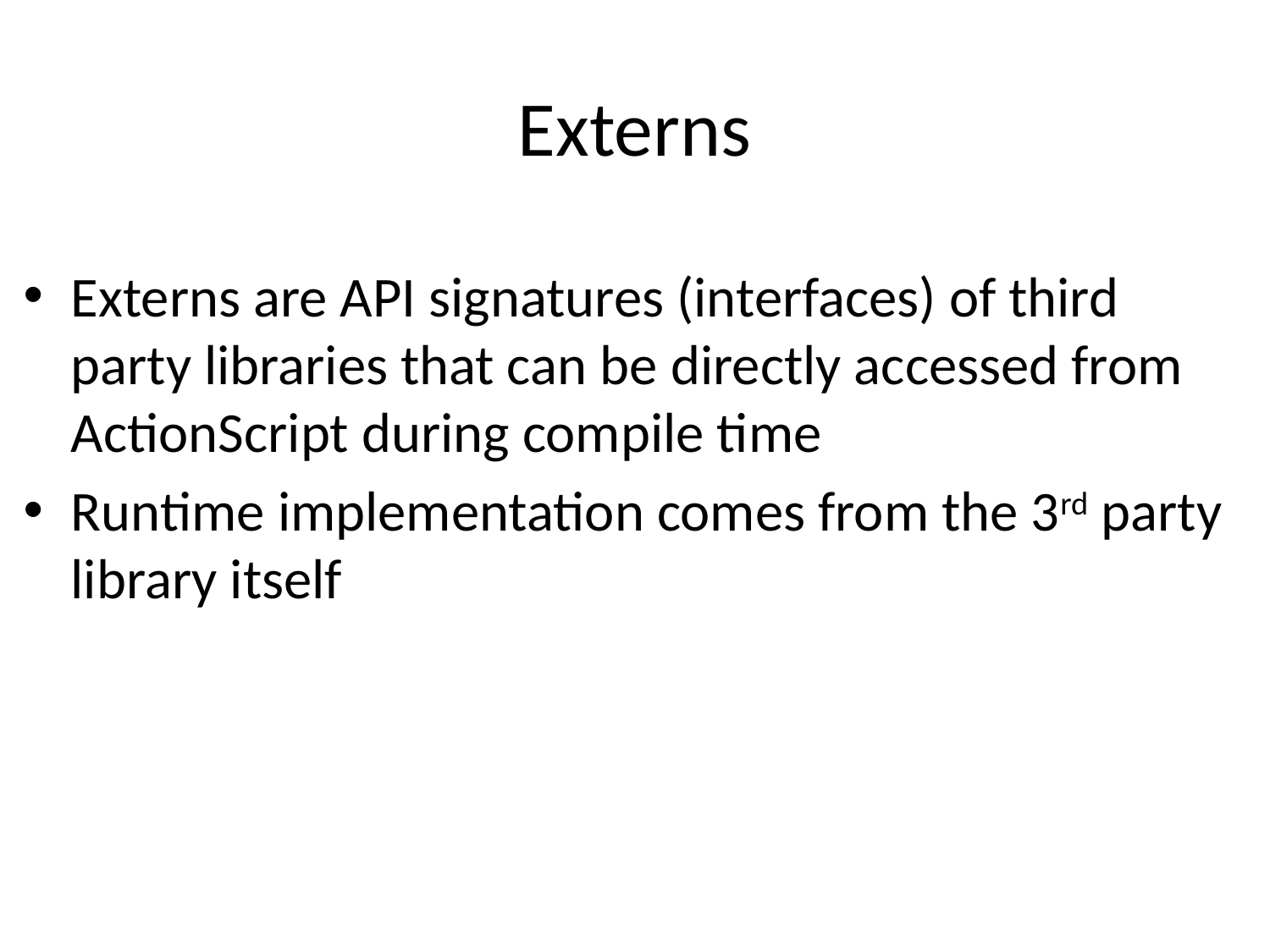

# Externs
Externs are API signatures (interfaces) of third party libraries that can be directly accessed from ActionScript during compile time
Runtime implementation comes from the 3rd party library itself